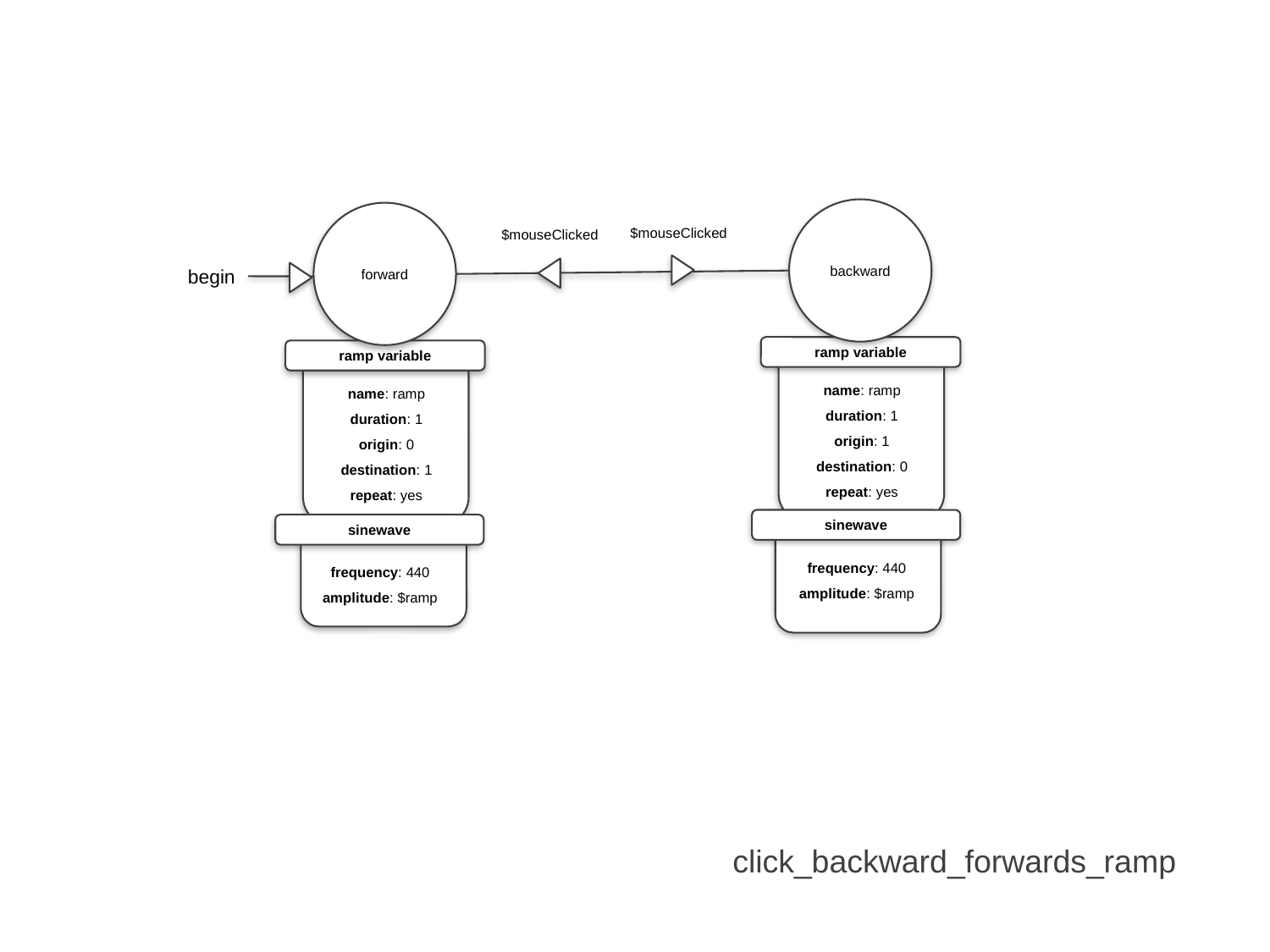

backward
forward
$mouseClicked
$mouseClicked
begin

ramp variable

ramp variable

name: ramp
duration: 1
origin: 1
destination: 0
repeat: yes
name: ramp
duration: 1
origin: 0
destination: 1
repeat: yes
sinewave
sinewave

frequency: 440
amplitude: $ramp
frequency: 440
amplitude: $ramp
click_backward_forwards_ramp